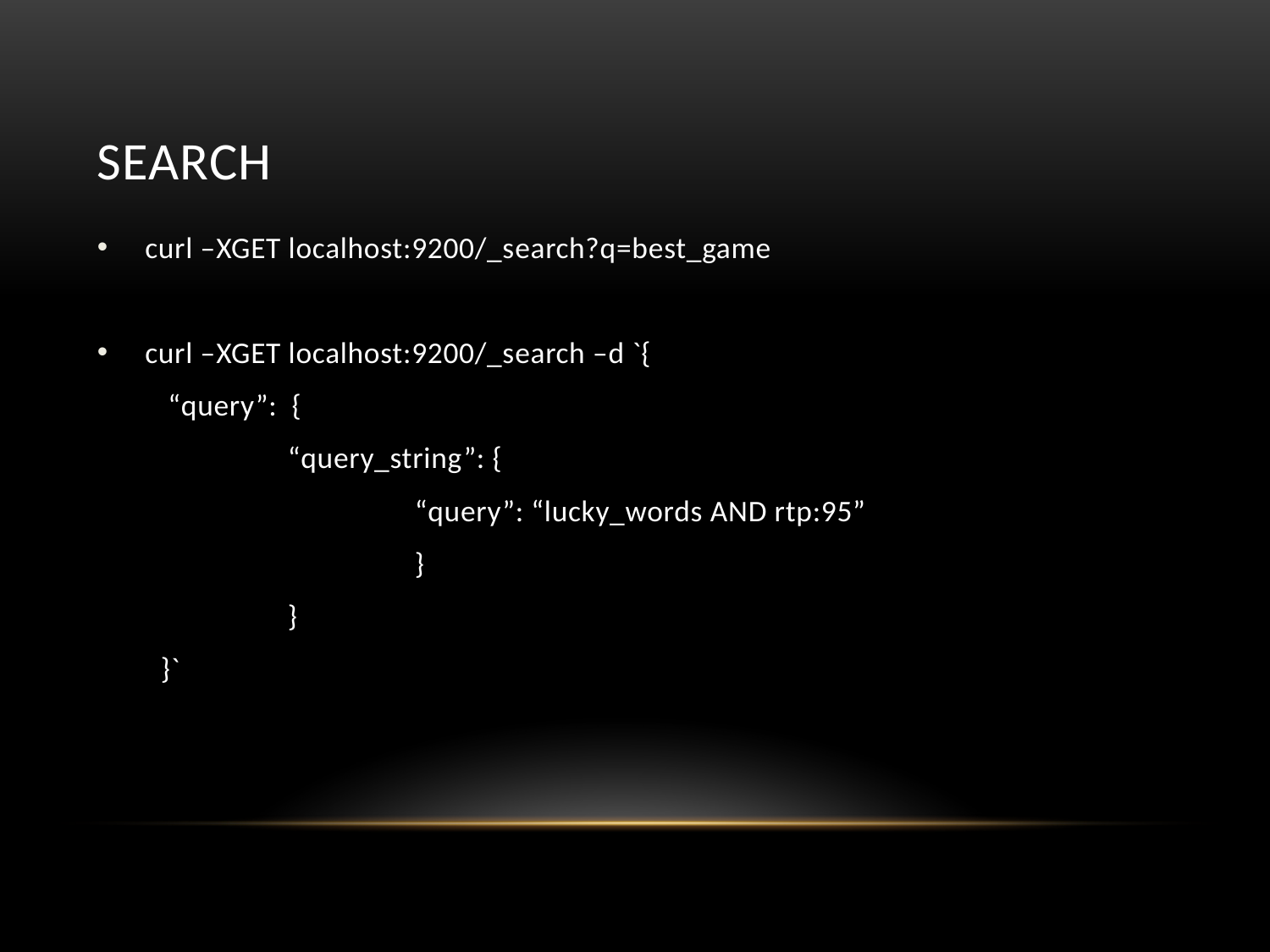

# Search
curl –XGET localhost:9200/_search?q=best_game

curl –XGET localhost:9200/_search –d `{
 “query”:  {
	“query_string”: {
		“query”: “lucky_words AND rtp:95”
		}
	}
}`